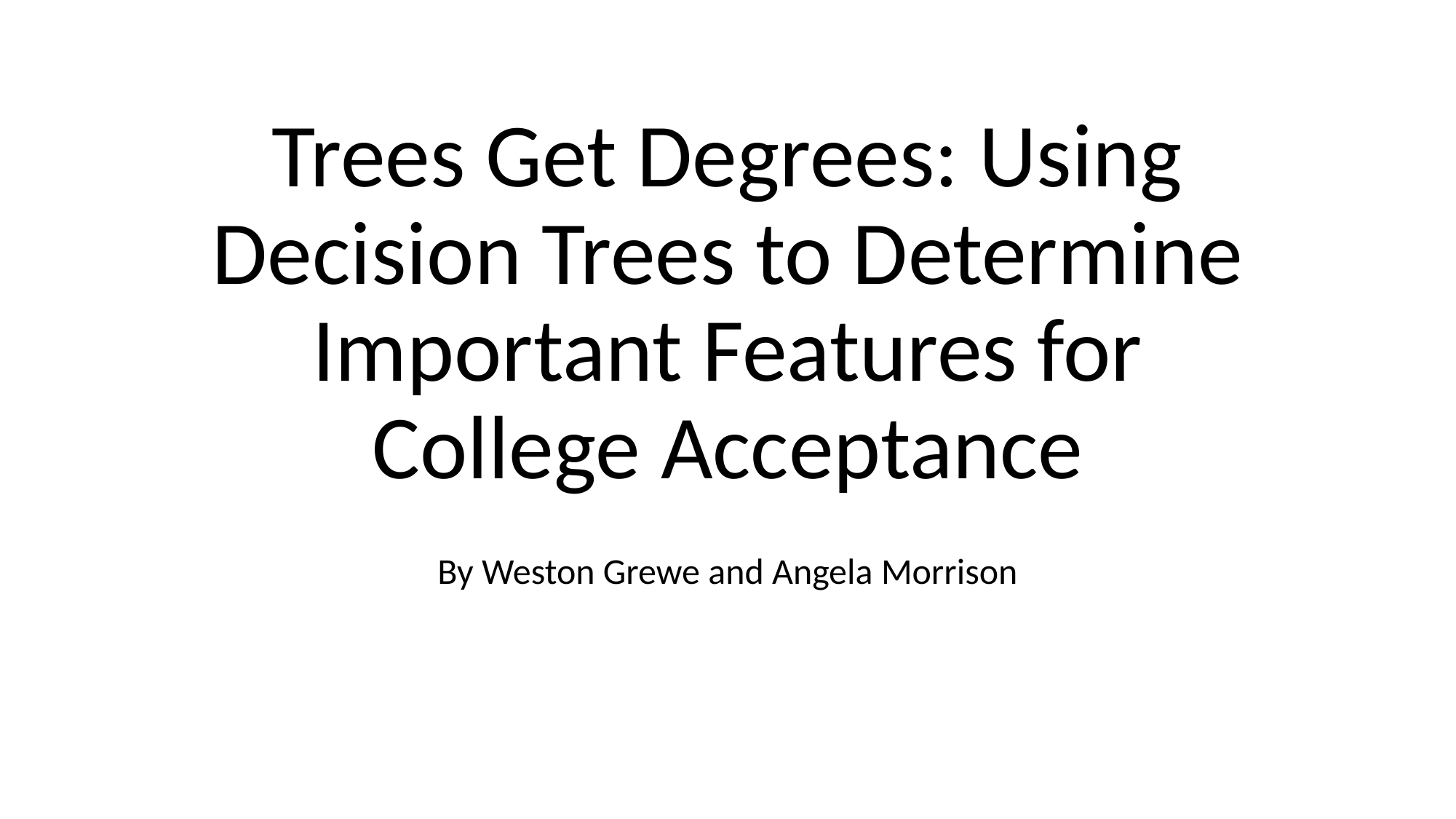

# Trees Get Degrees: Using Decision Trees to Determine Important Features for College Acceptance
By Weston Grewe and Angela Morrison